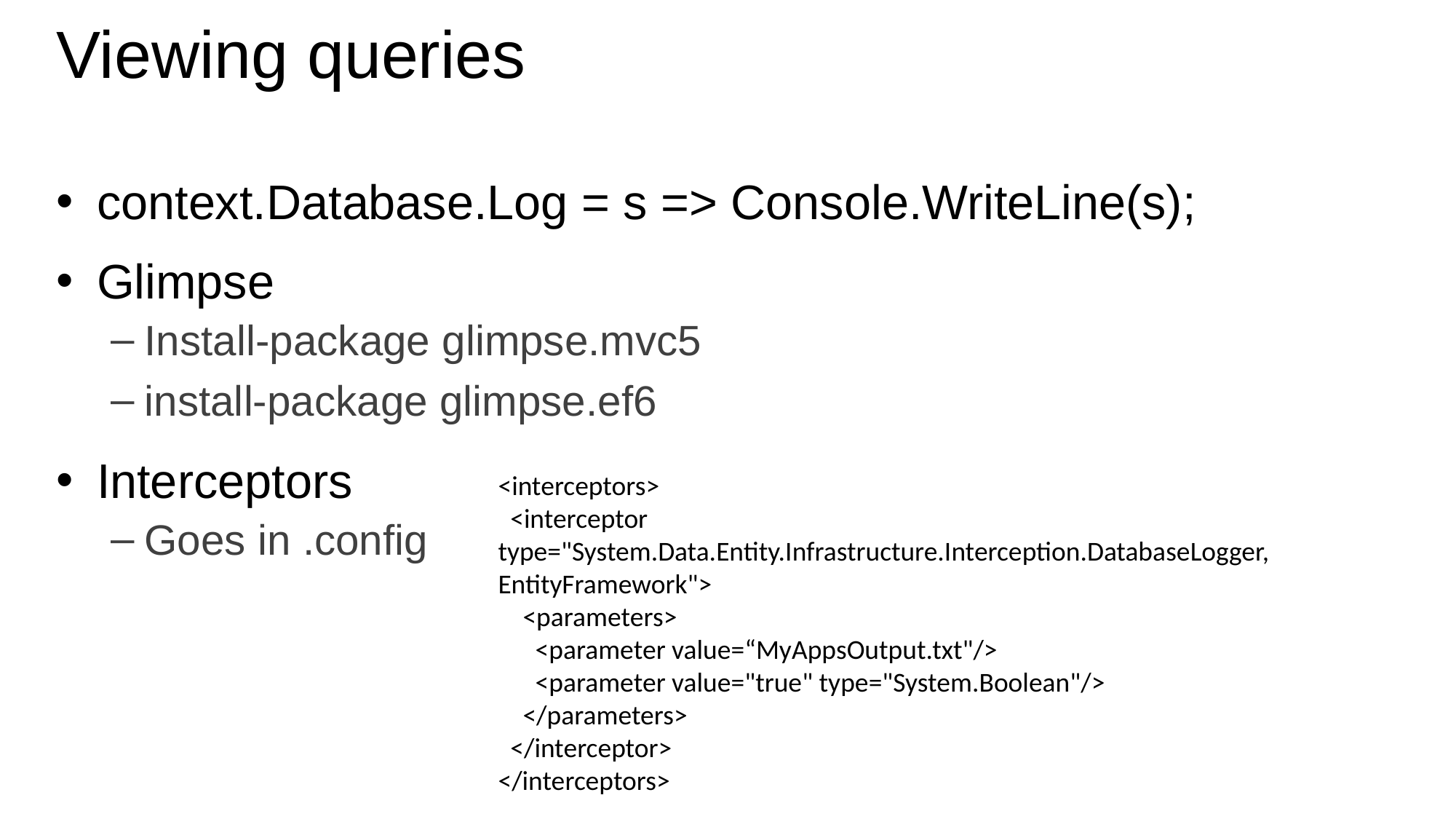

# Viewing queries
context.Database.Log = s => Console.WriteLine(s);
Glimpse
Install-package glimpse.mvc5
install-package glimpse.ef6
Interceptors
Goes in .config
<interceptors>
  <interceptor type="System.Data.Entity.Infrastructure.Interception.DatabaseLogger, EntityFramework">
    <parameters>
      <parameter value=“MyAppsOutput.txt"/>
      <parameter value="true" type="System.Boolean"/>
    </parameters>
  </interceptor>
</interceptors>